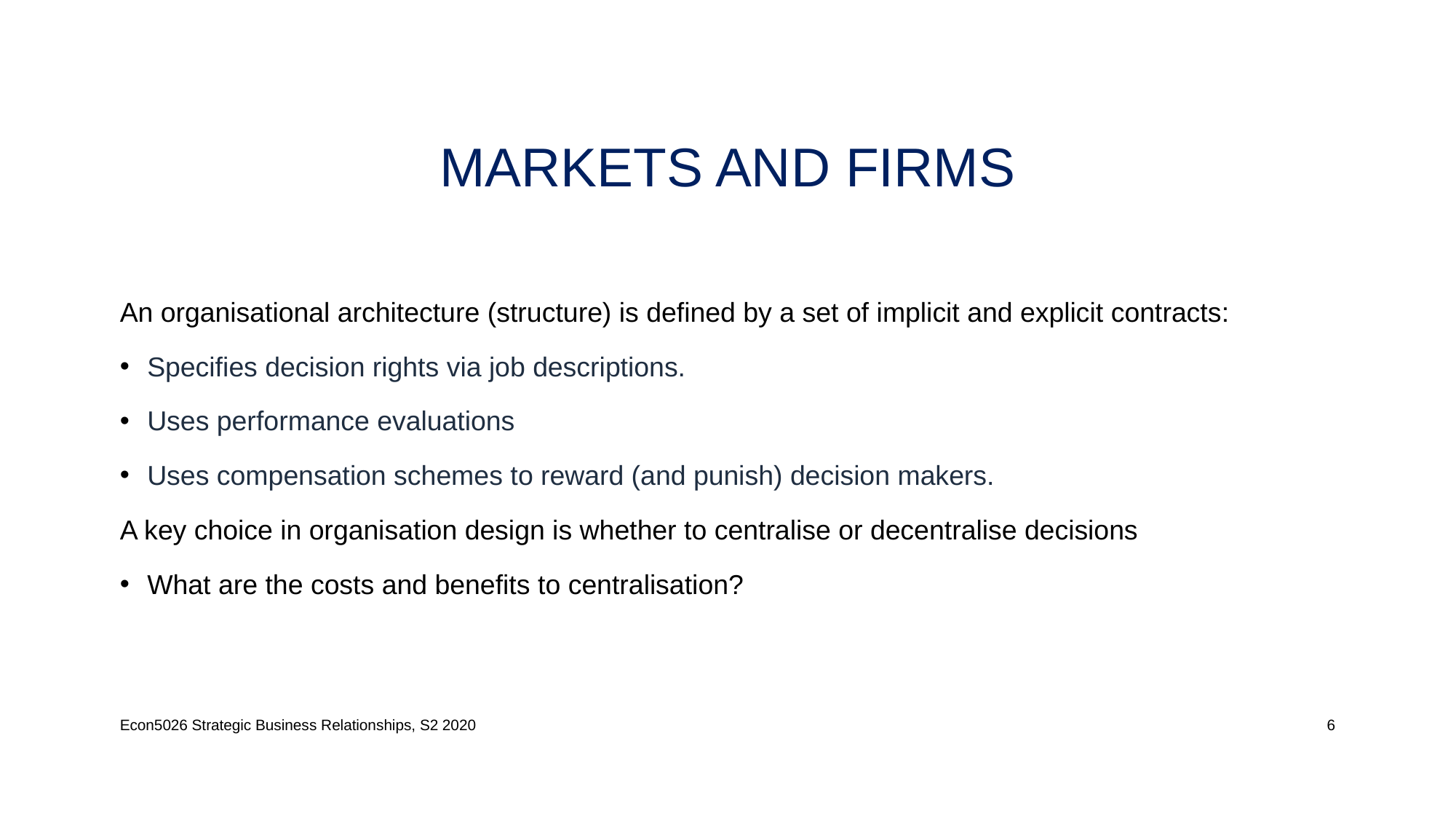

# Markets and Firms
An organisational architecture (structure) is defined by a set of implicit and explicit contracts:
Specifies decision rights via job descriptions.
Uses performance evaluations
Uses compensation schemes to reward (and punish) decision makers.
A key choice in organisation design is whether to centralise or decentralise decisions
What are the costs and benefits to centralisation?

Econ5026 Strategic Business Relationships, S2 2020
6